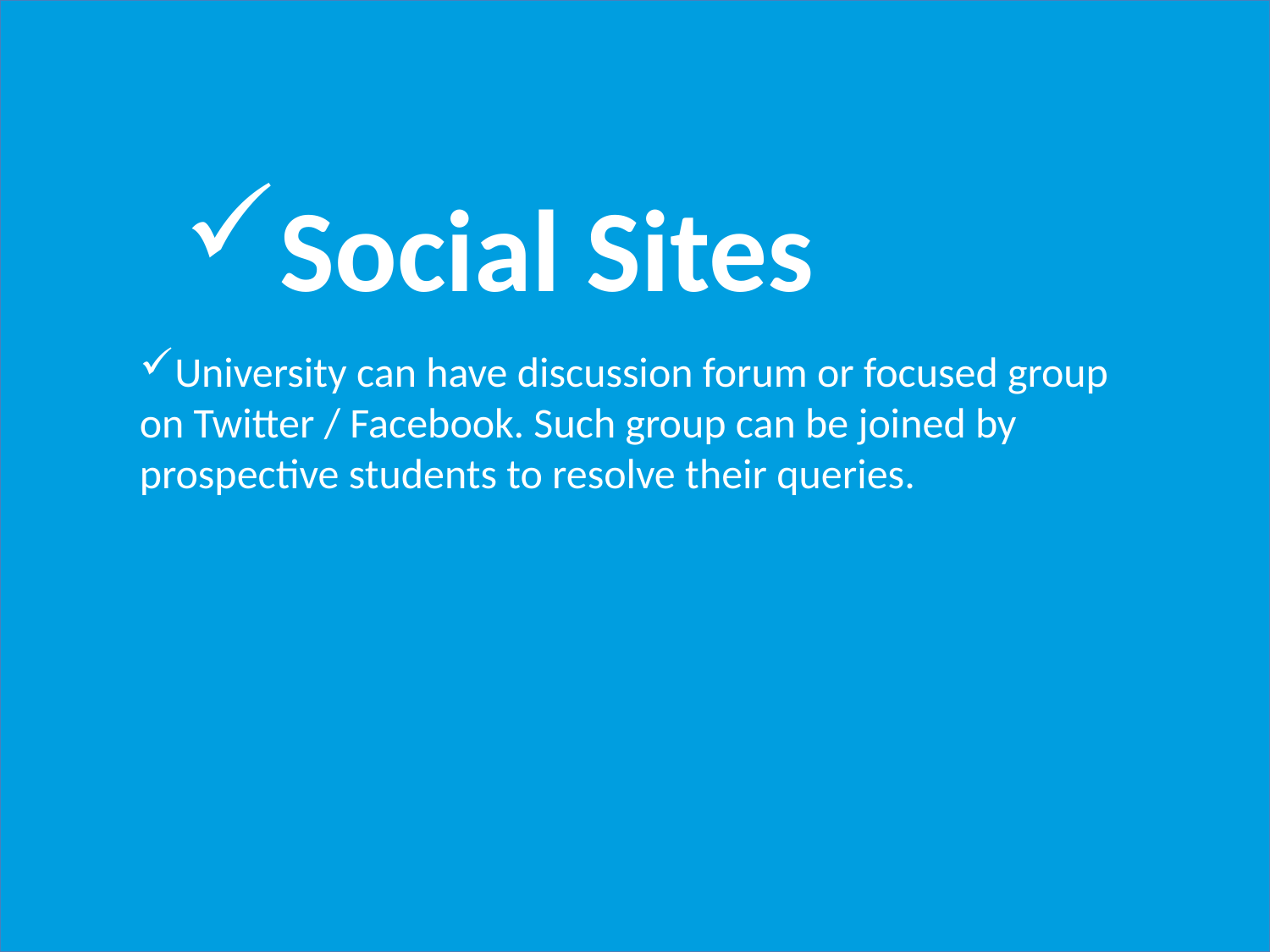

Social Sites
University can have discussion forum or focused group on Twitter / Facebook. Such group can be joined by prospective students to resolve their queries.